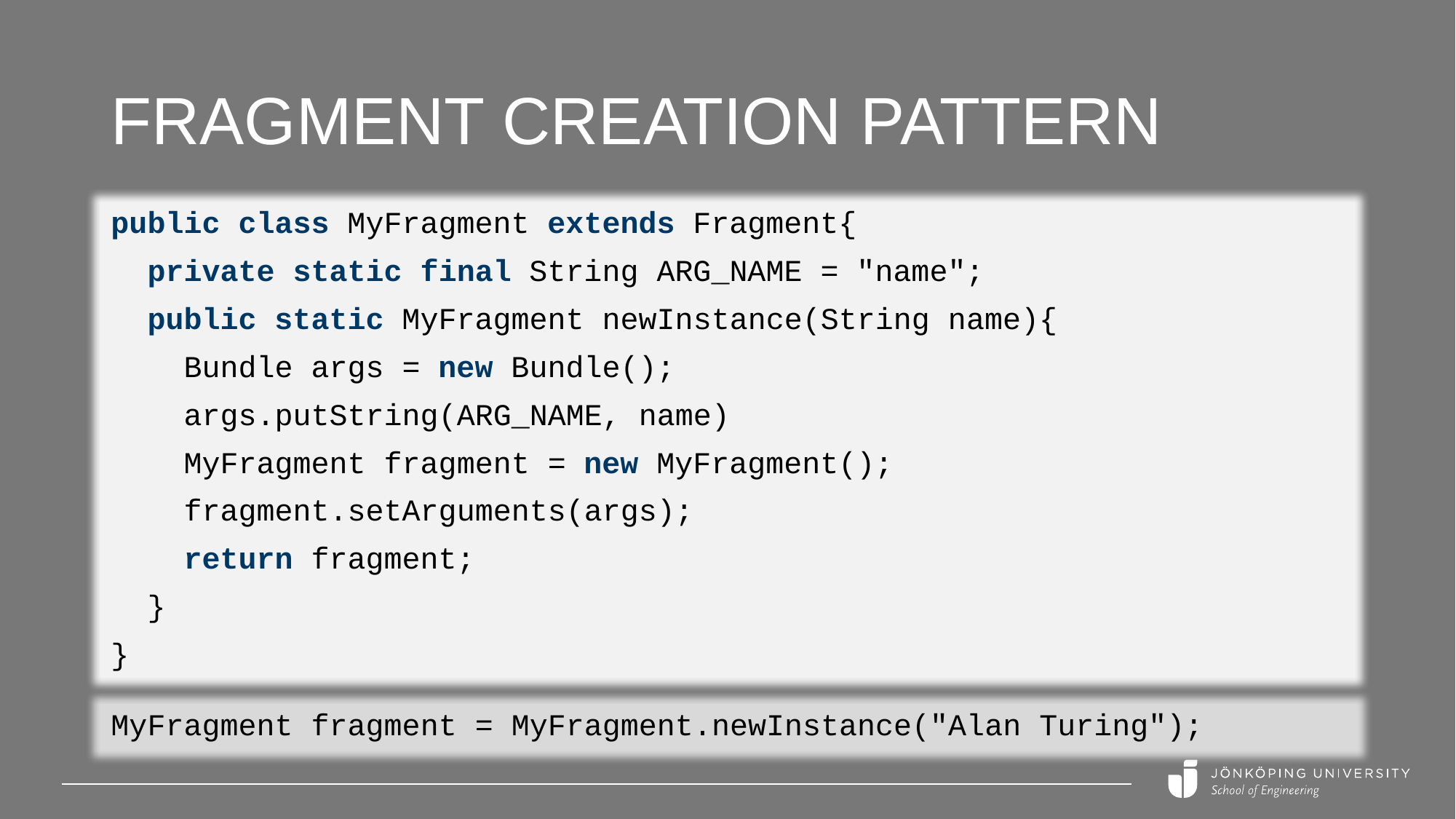

# Fragment creation pattern
public class MyFragment extends Fragment{
  private static final String ARG_NAME = "name";
  public static MyFragment newInstance(String name){
    Bundle args = new Bundle();
    args.putString(ARG_NAME, name)
    MyFragment fragment = new MyFragment();
    fragment.setArguments(args);
    return fragment;
  }
}
Android will call the default contractor when recreating the fragment.
MyFragment fragment = MyFragment.newInstance("Alan Turing");